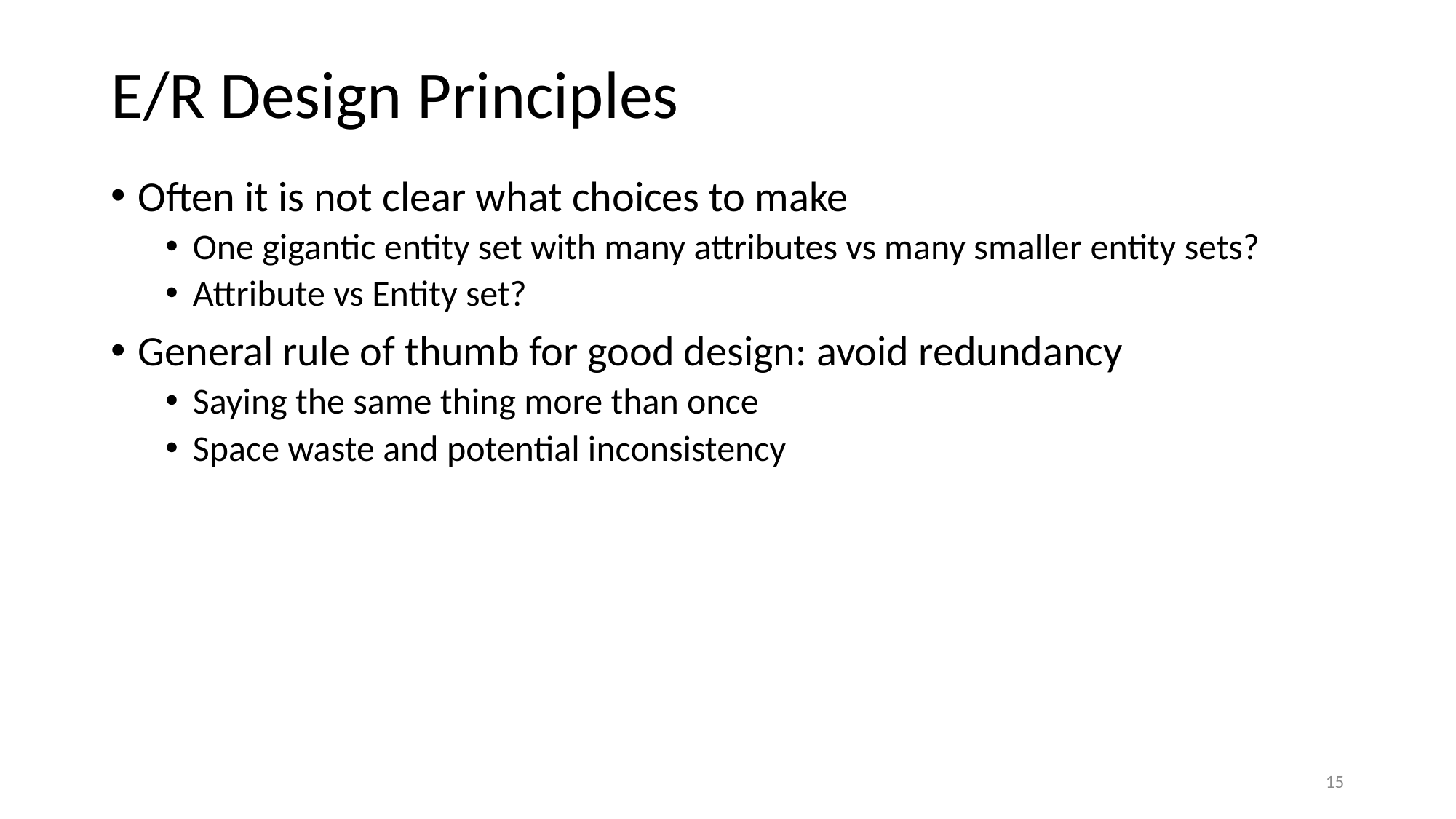

# E/R Design Principles
Often it is not clear what choices to make
One gigantic entity set with many attributes vs many smaller entity sets?
Attribute vs Entity set?
General rule of thumb for good design: avoid redundancy
Saying the same thing more than once
Space waste and potential inconsistency
15